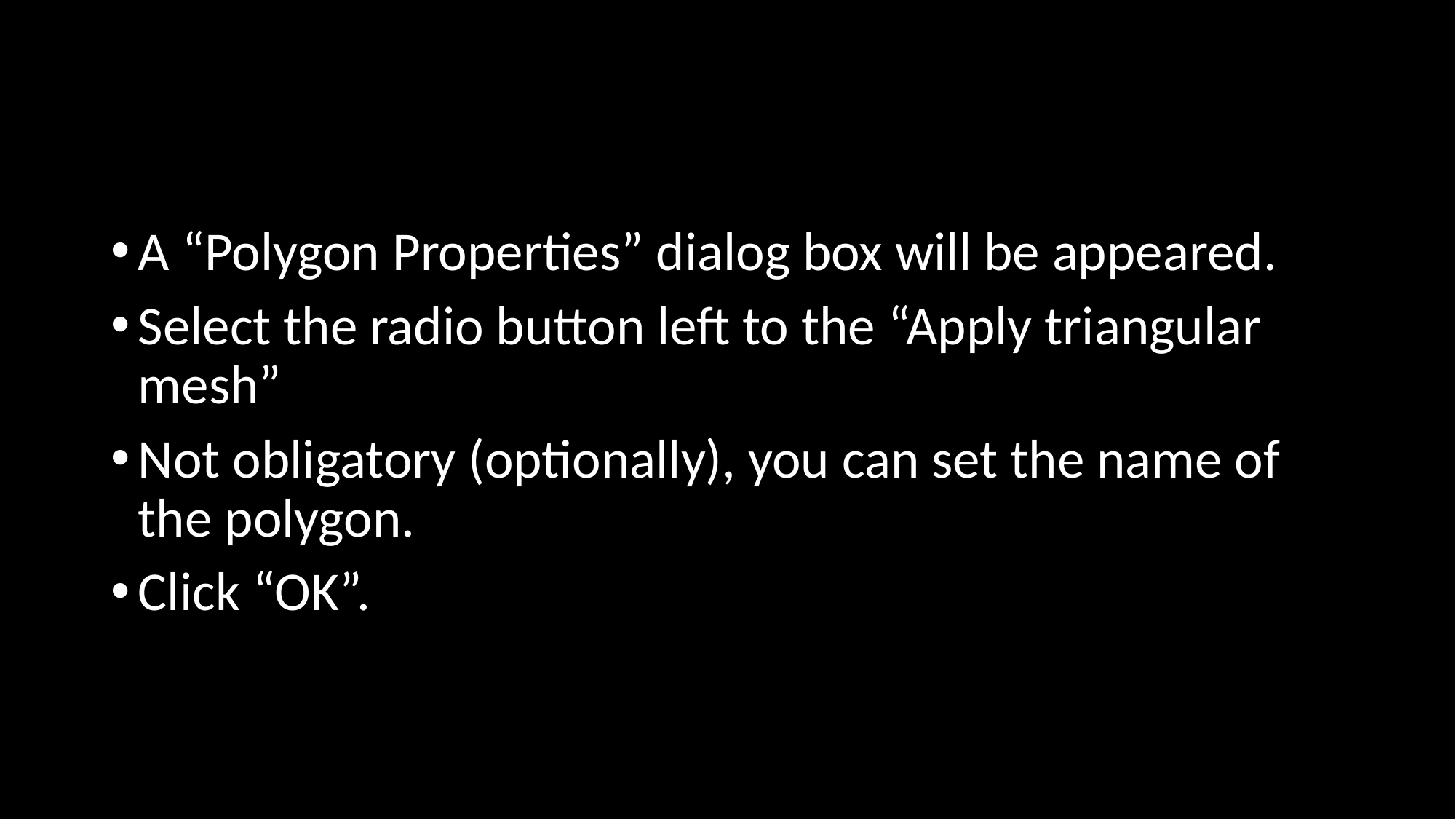

A “Polygon Properties” dialog box will be appeared.
Select the radio button left to the “Apply triangular mesh”
Not obligatory (optionally), you can set the name of the polygon.
Click “OK”.